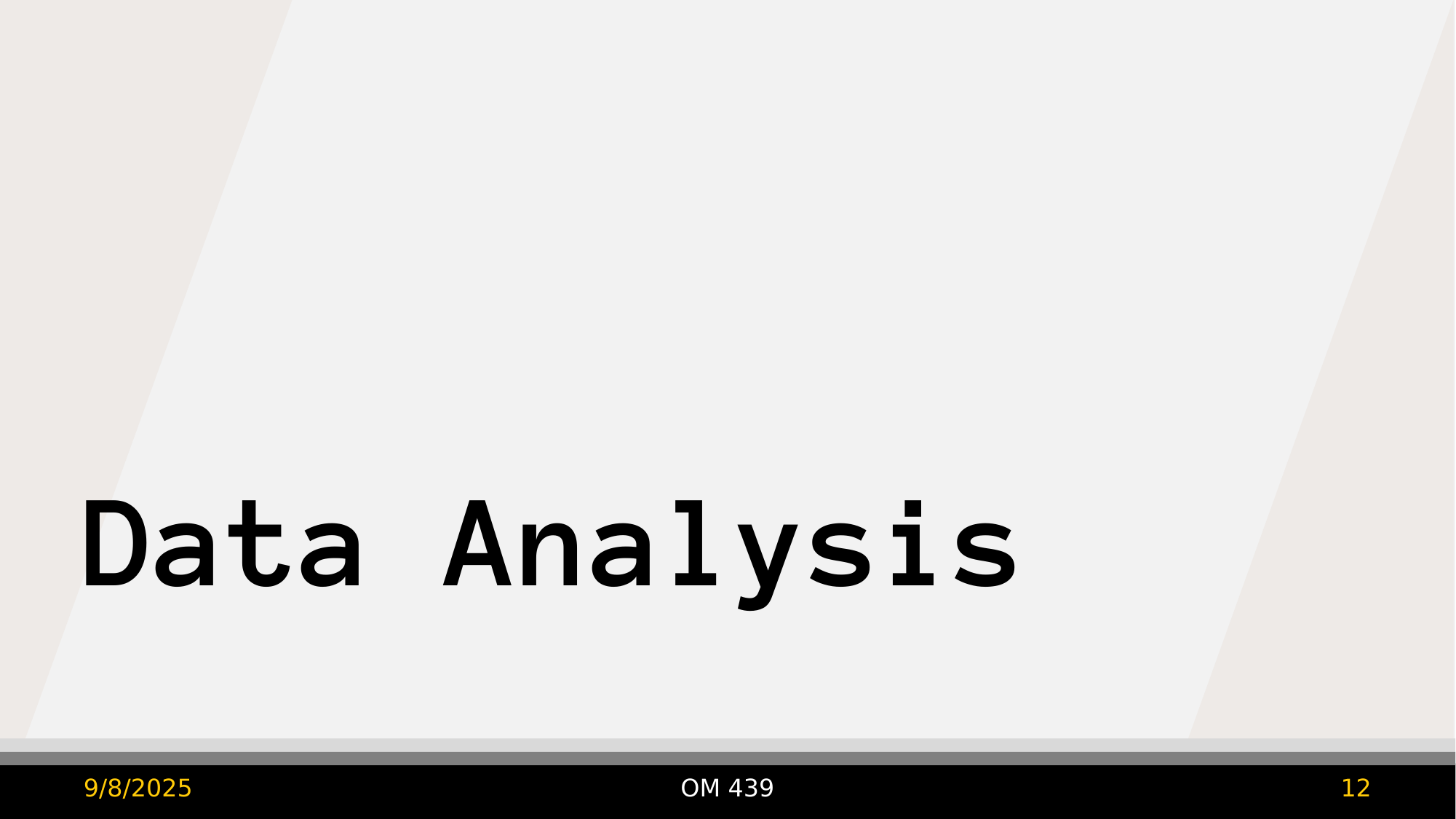

# Data Analysis

OM 439
9/8/2025
12